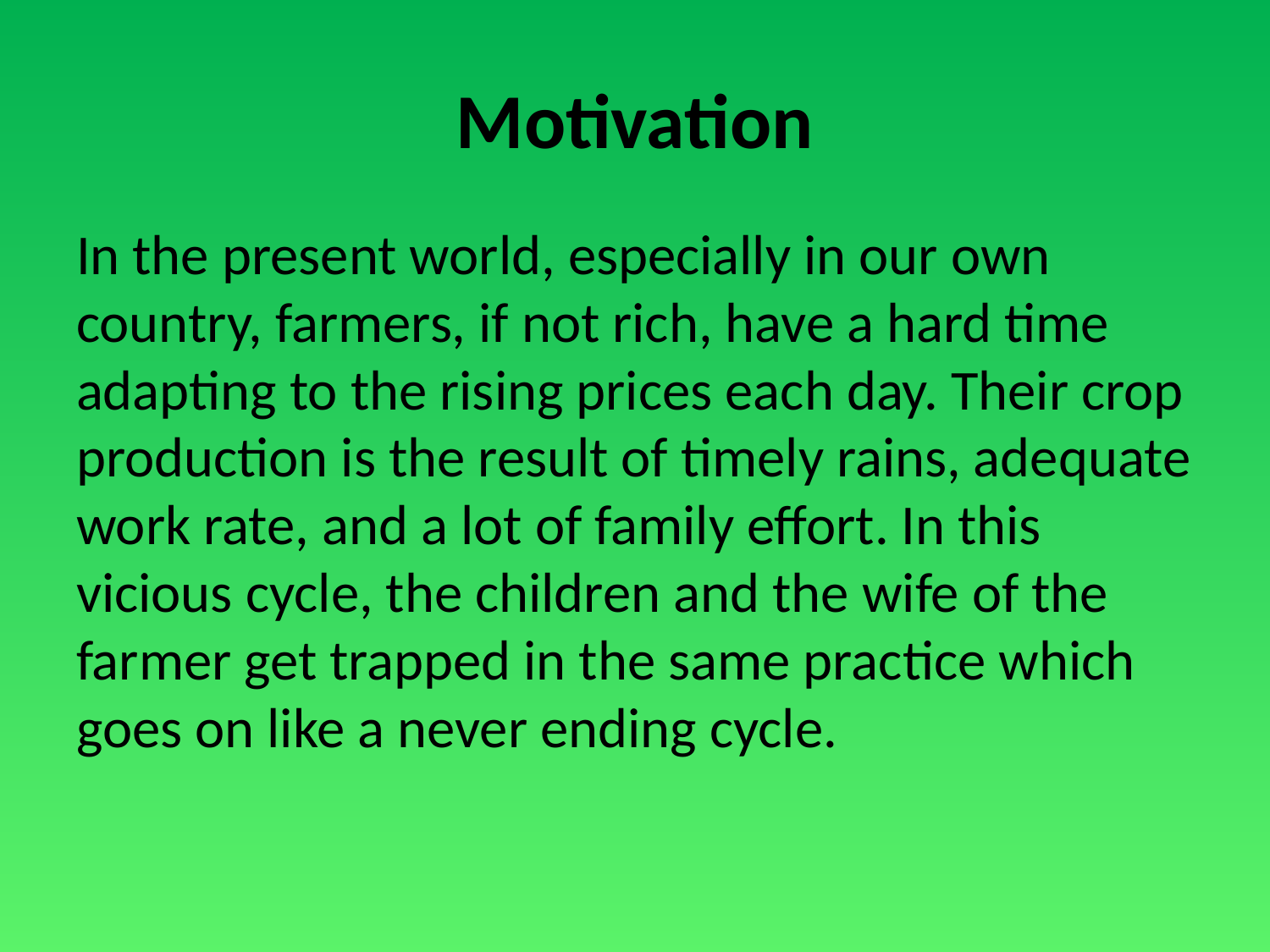

# Motivation
In the present world, especially in our own country, farmers, if not rich, have a hard time adapting to the rising prices each day. Their crop production is the result of timely rains, adequate work rate, and a lot of family effort. In this vicious cycle, the children and the wife of the farmer get trapped in the same practice which goes on like a never ending cycle.